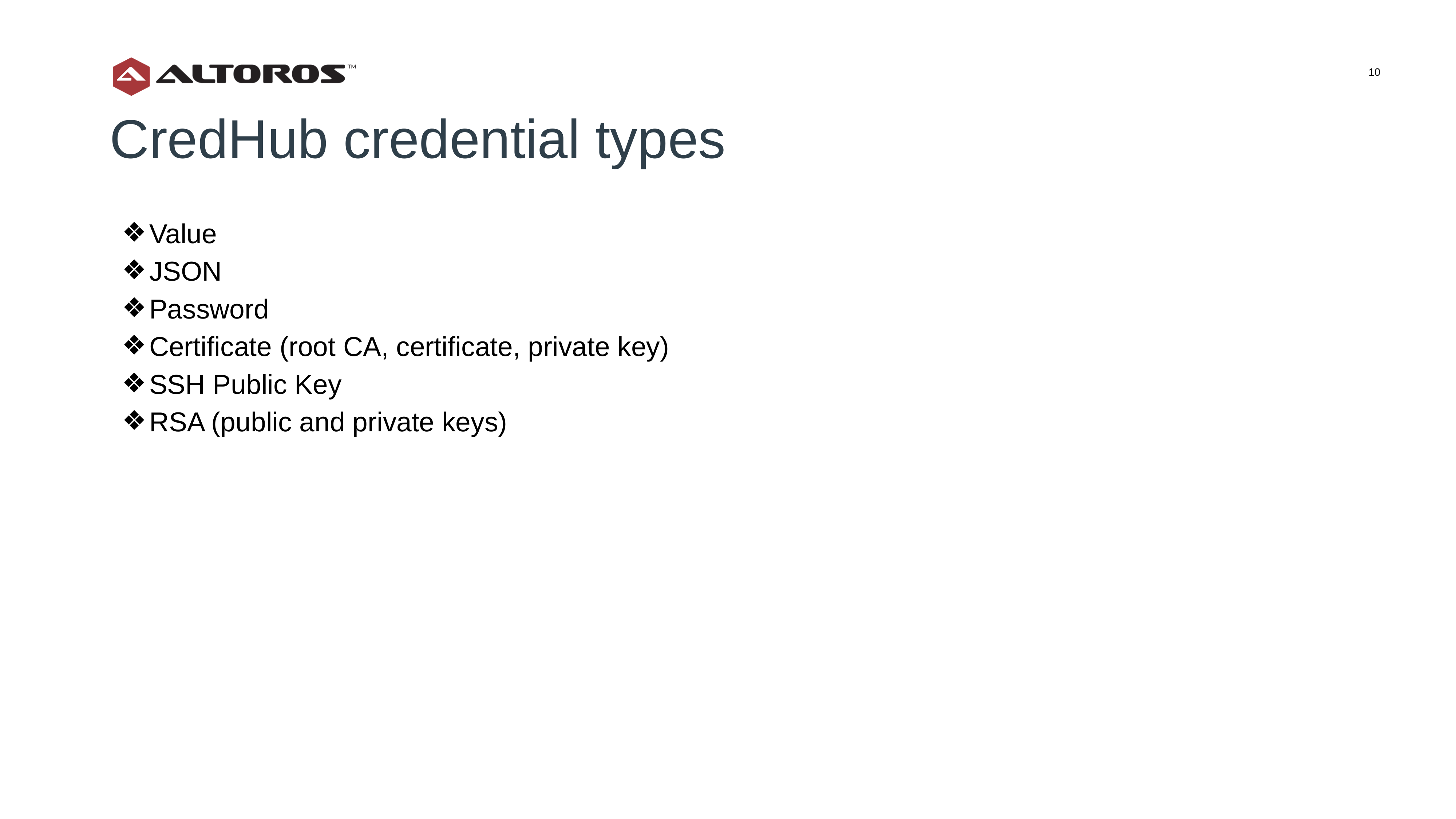

10
CredHub credential types
Value
JSON
Password
Certificate (root CA, certificate, private key)
SSH Public Key
RSA (public and private keys)